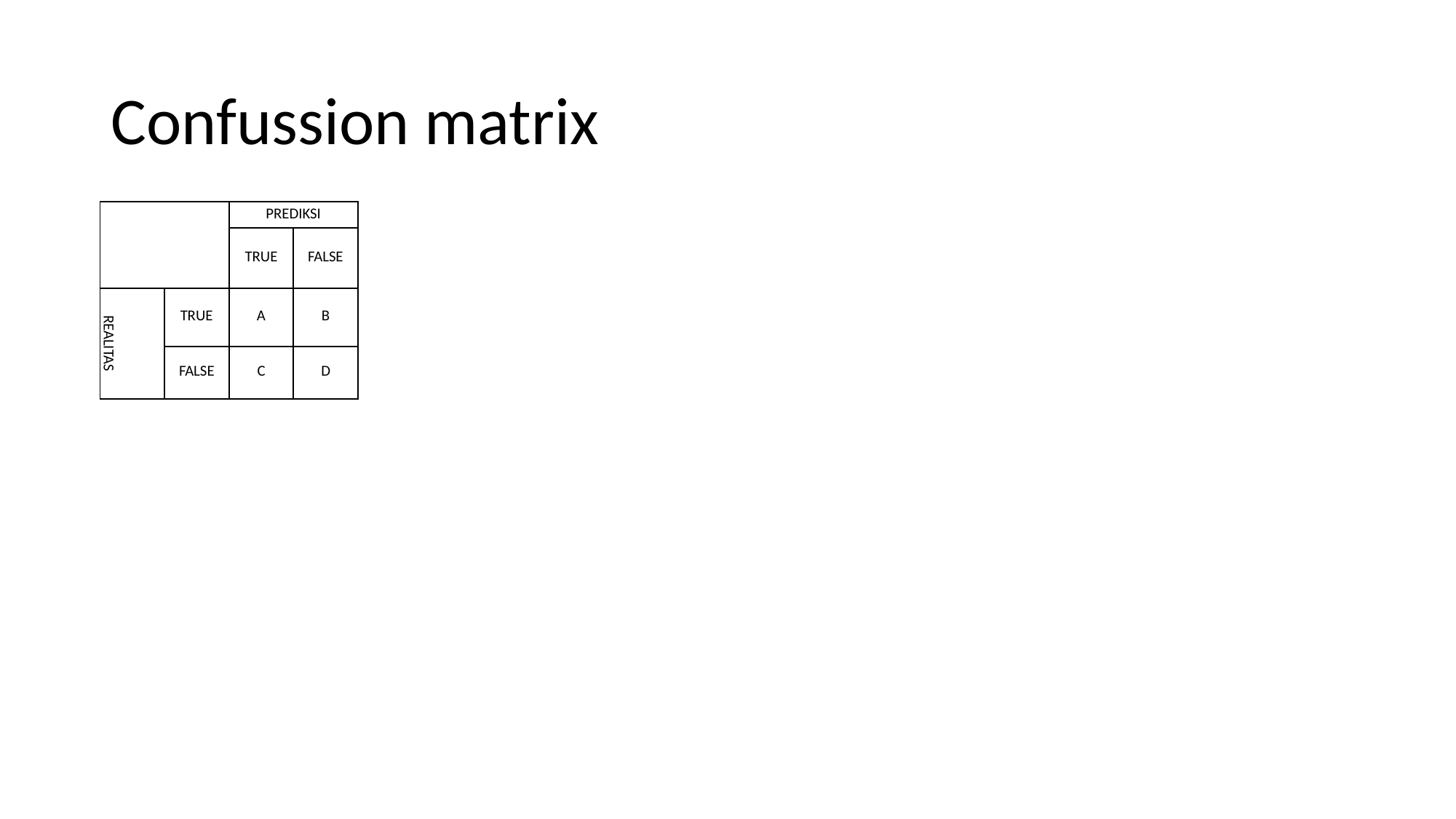

# Confussion matrix
|  |  | PREDIKSI |  |
| --- | --- | --- | --- |
|  |  | TRUE | FALSE |
| REALITAS | TRUE | A | B |
|  | FALSE | C | D |